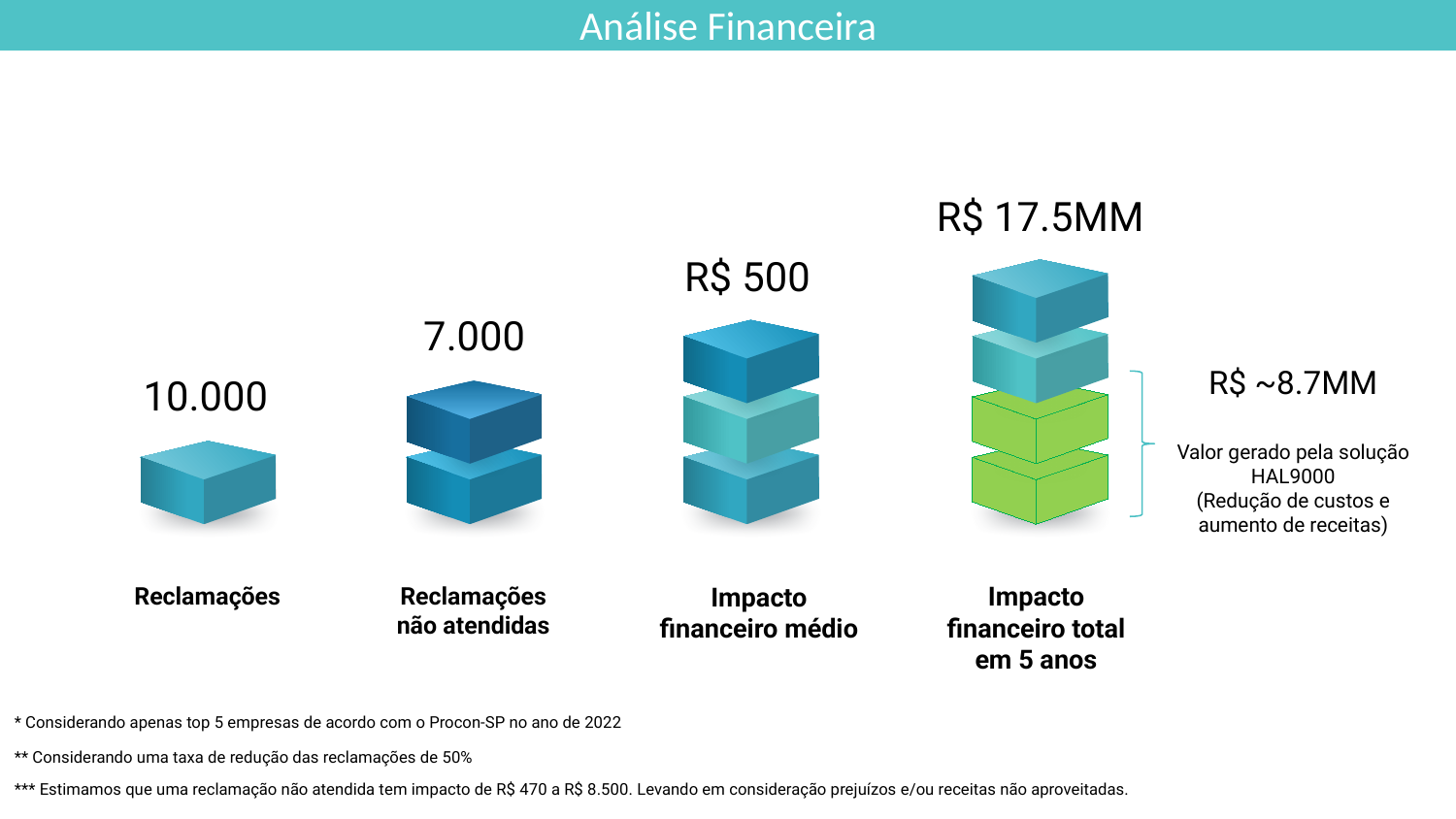

Análise Financeira
R$ 17.5MM
R$ 500

7.000

R$ ~8.7MM

Valor gerado pela solução HAL9000
(Redução de custos e aumento de receitas)
10.000

Impacto financeiro total em 5 anos
Reclamações
Reclamações não atendidas
Impacto financeiro médio
* Considerando apenas top 5 empresas de acordo com o Procon-SP no ano de 2022
** Considerando uma taxa de redução das reclamações de 50%
*** Estimamos que uma reclamação não atendida tem impacto de R$ 470 a R$ 8.500. Levando em consideração prejuízos e/ou receitas não aproveitadas.